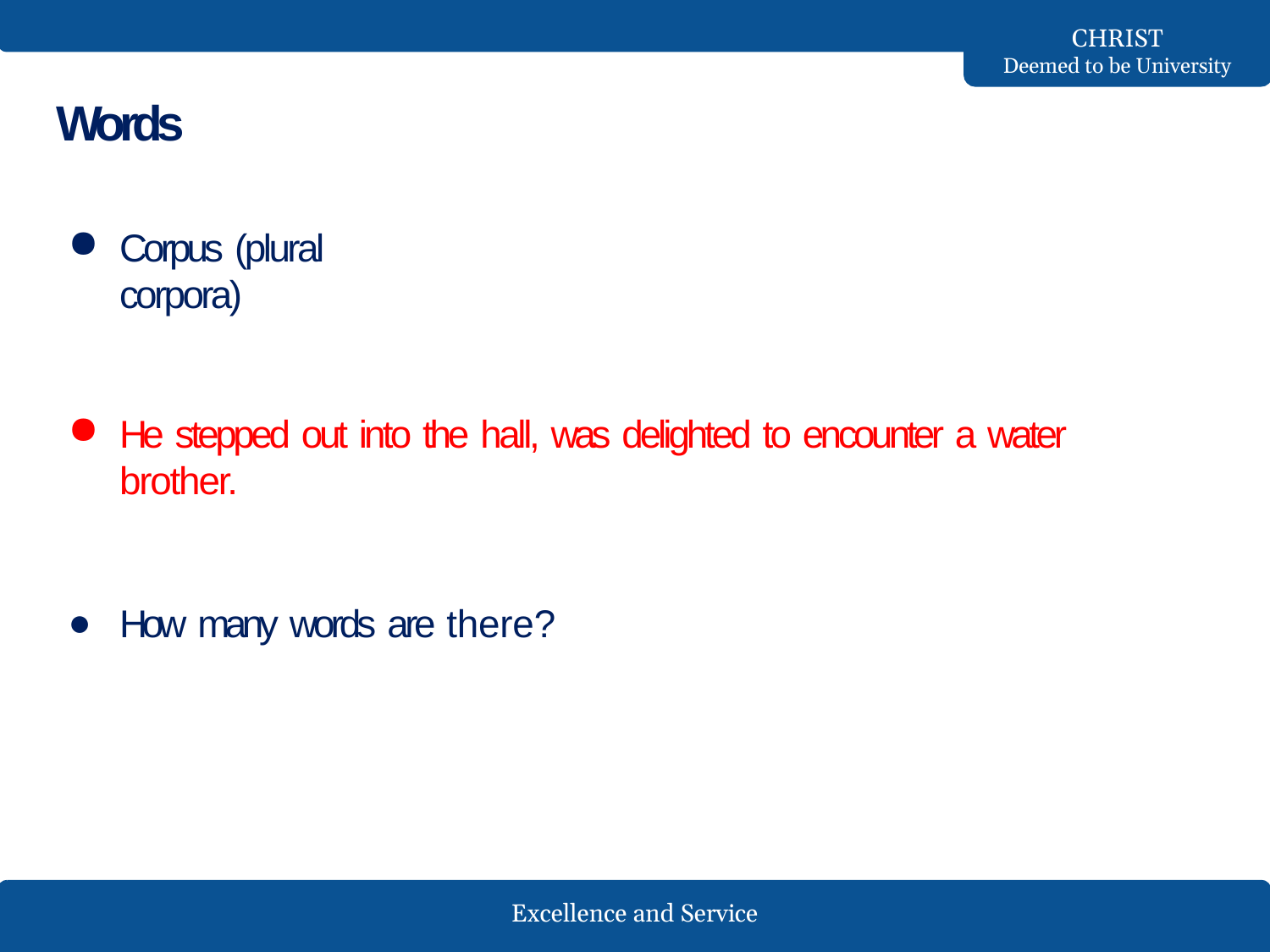

CHRIST
Deemed to be University
# Words
Corpus (plural corpora)
He stepped out into the hall, was delighted to encounter a water brother.

How many words are there?
Excellence and Service